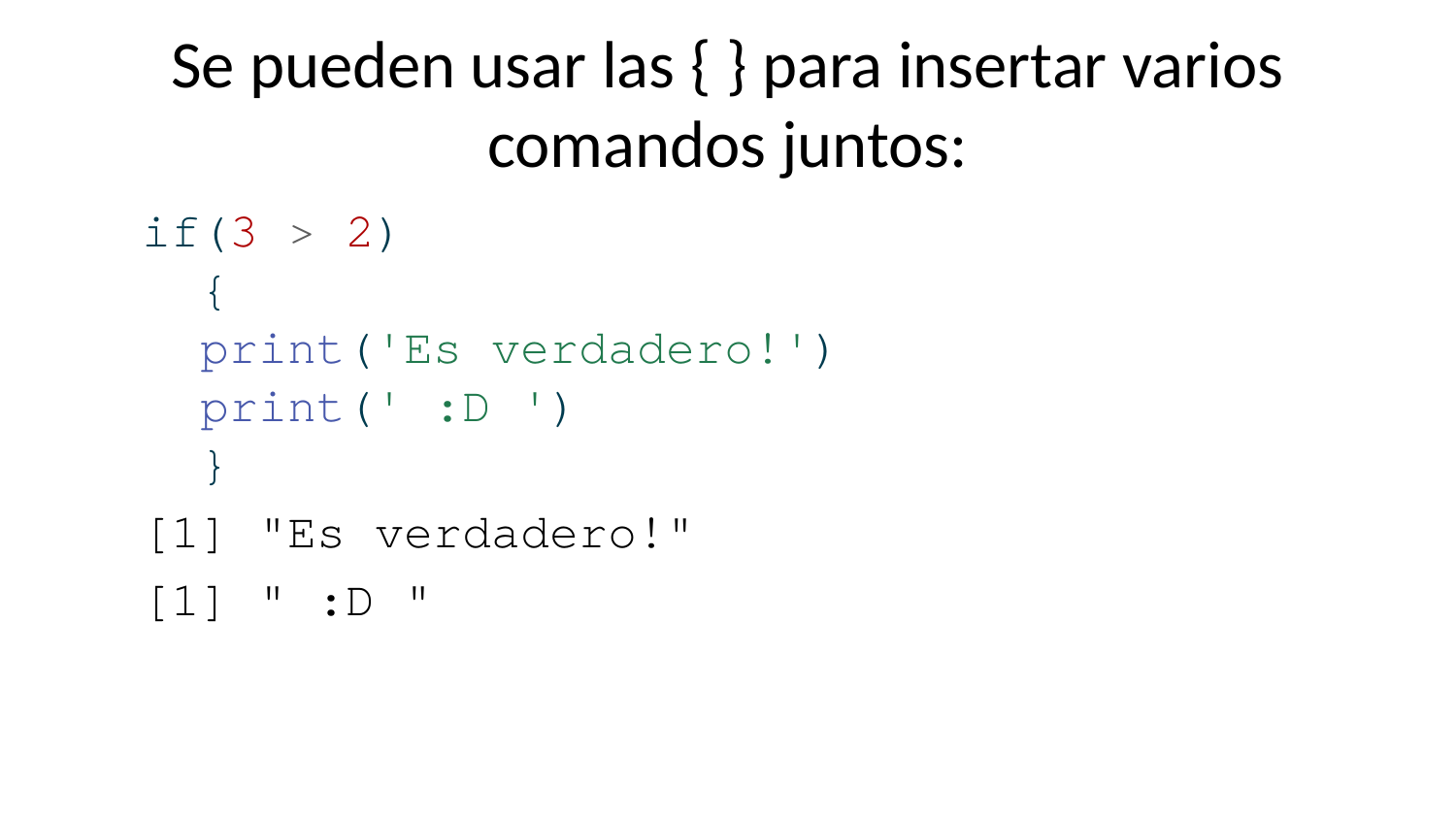

# Se pueden usar las { } para insertar varios comandos juntos:
if(3 > 2)
  {
  print('Es verdadero!')
  print(' :D ')
  }
[1] "Es verdadero!"
[1] " :D "